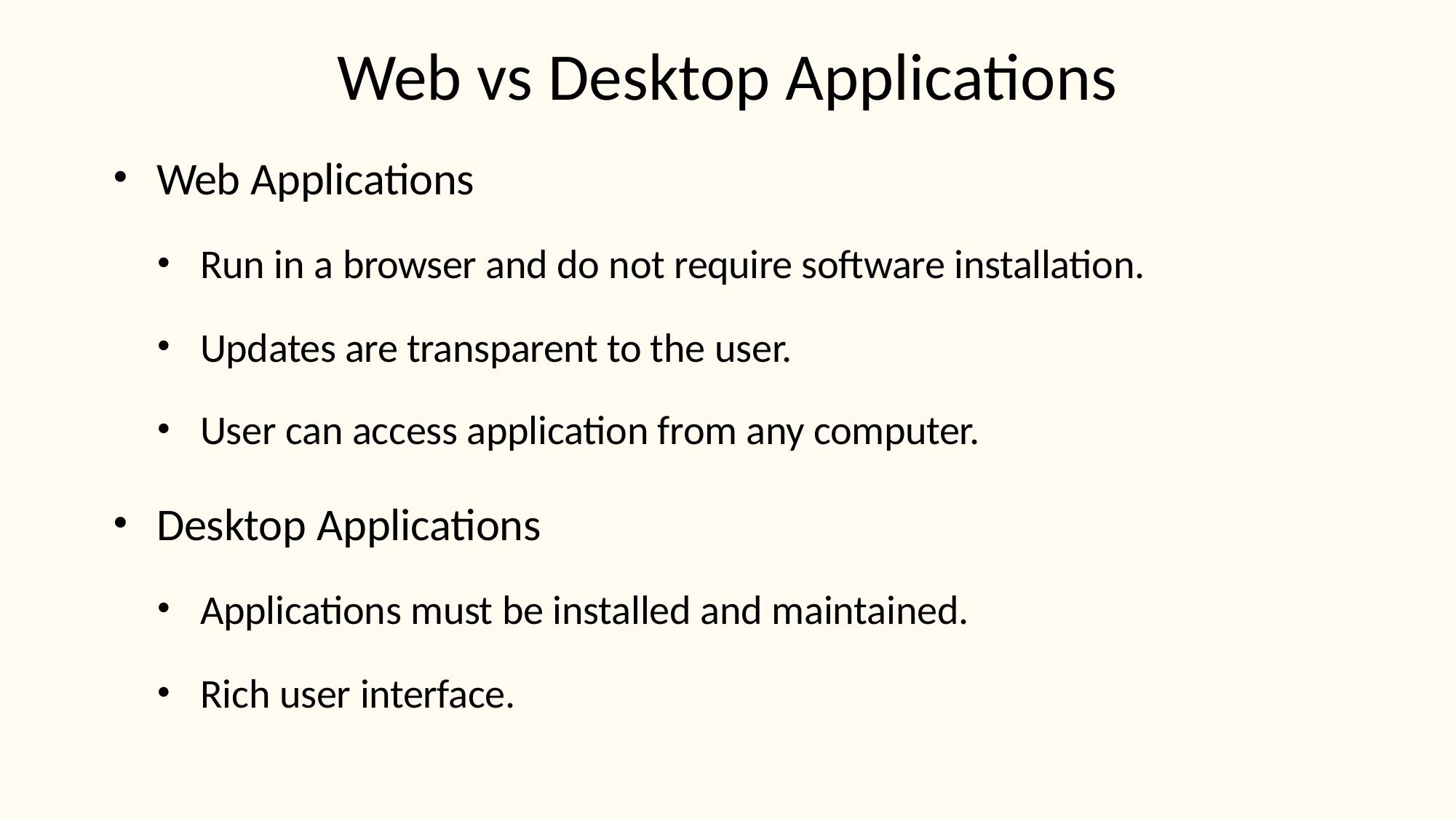

# Web vs Desktop Applications
Web Applications
Run in a browser and do not require software installation.
Updates are transparent to the user.
User can access application from any computer.
Desktop Applications
Applications must be installed and maintained.
Rich user interface.